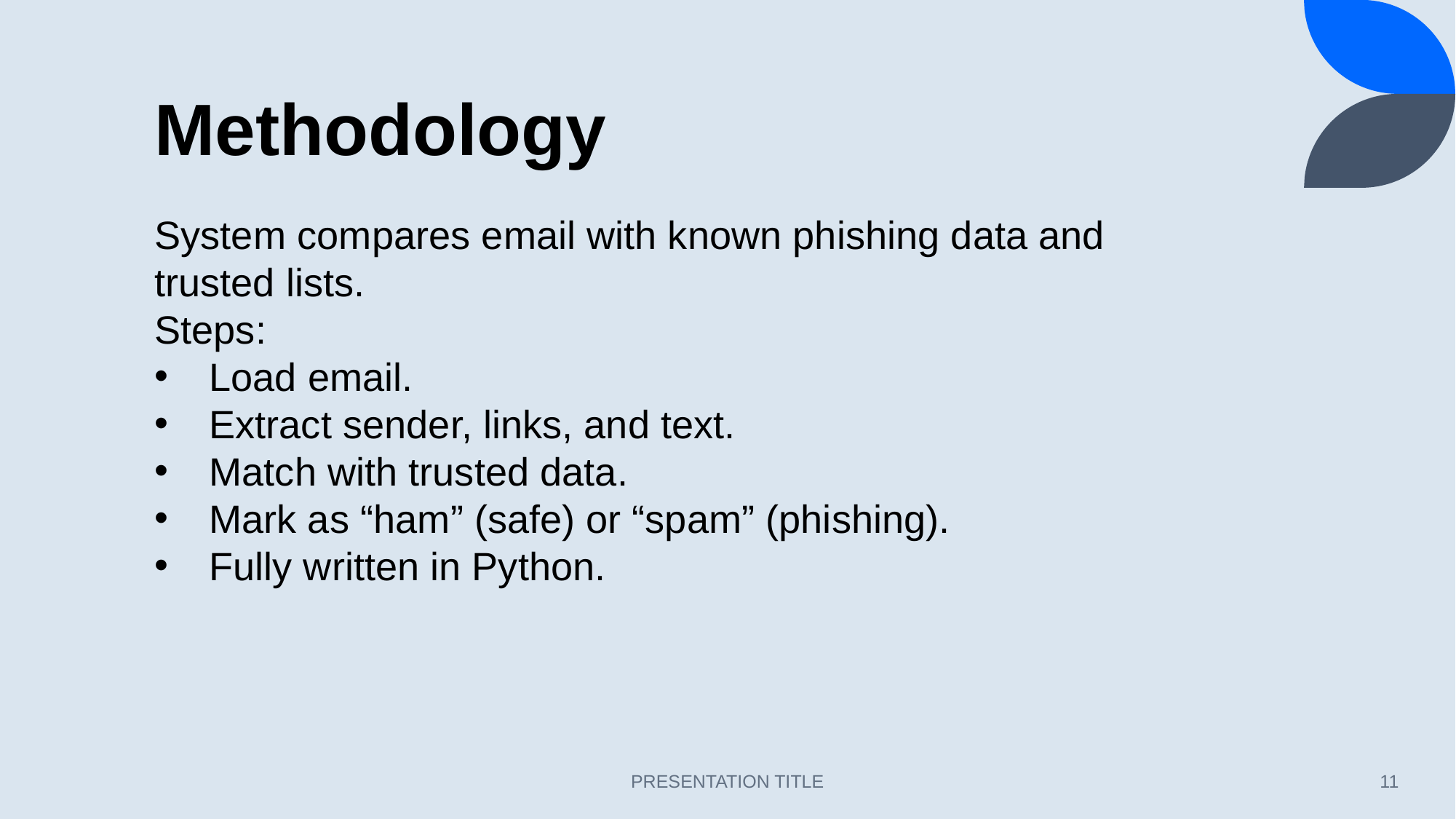

# Methodology
System compares email with known phishing data and trusted lists.
Steps:
Load email.
Extract sender, links, and text.
Match with trusted data.
Mark as “ham” (safe) or “spam” (phishing).
Fully written in Python.
PRESENTATION TITLE
11